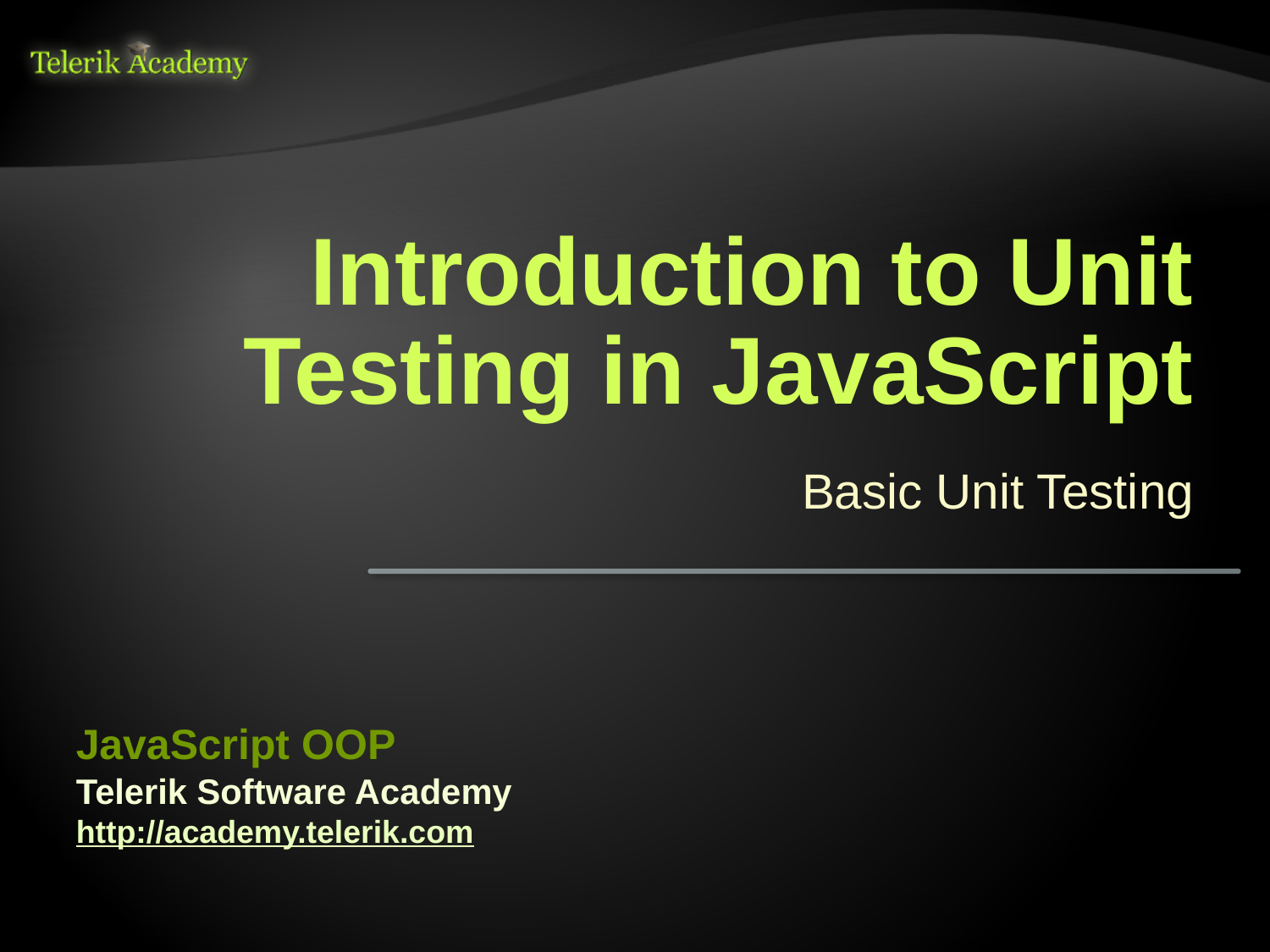

# Introduction to Unit Testing in JavaScript
Basic Unit Testing
JavaScript OOP
Telerik Software Academy
http://academy.telerik.com